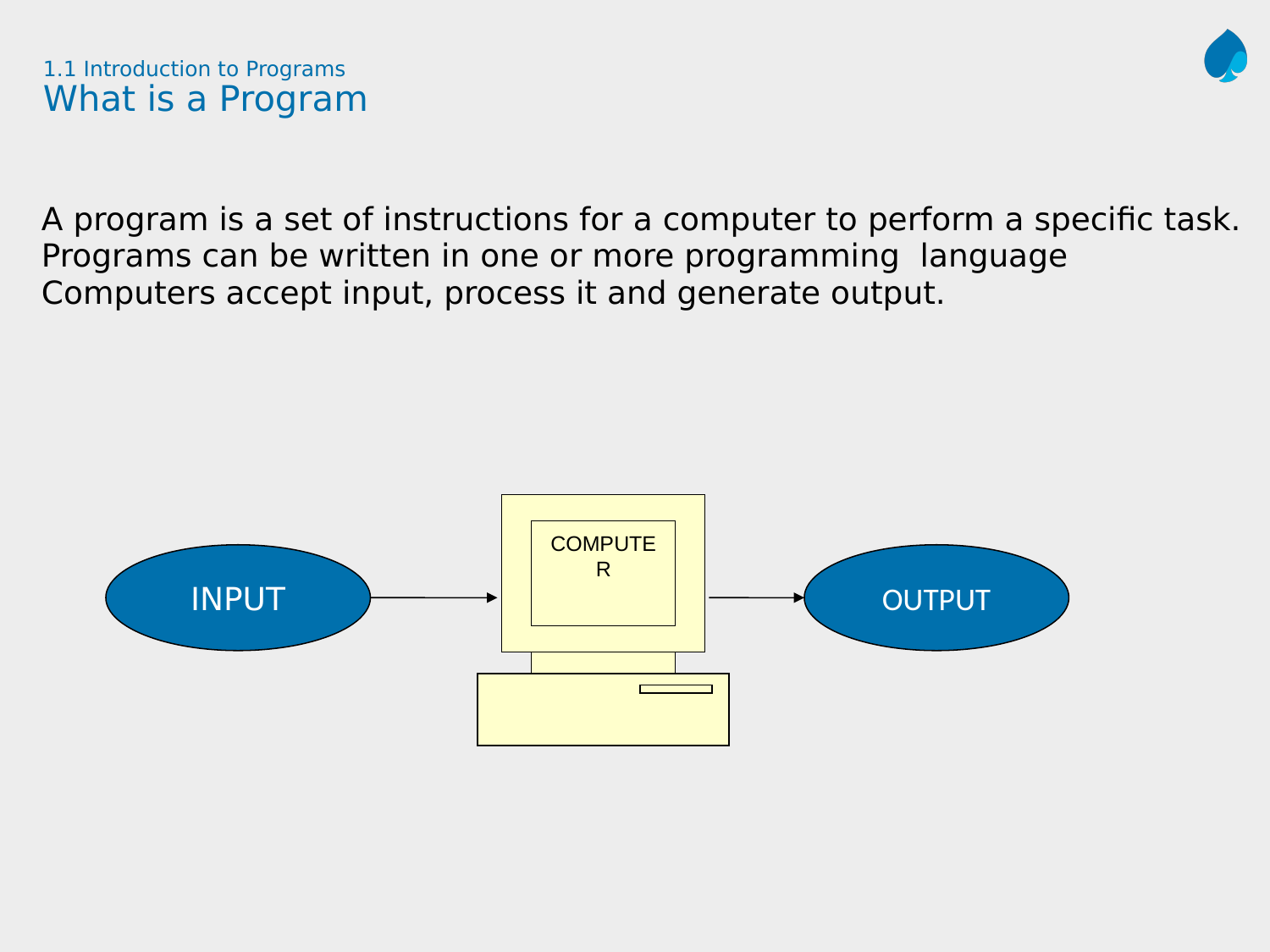

# 1.1 Introduction to Programs What is a Program
A program is a set of instructions for a computer to perform a specific task.
Programs can be written in one or more programming  language
Computers accept input, process it and generate output.

COMPUTER
INPUT

OUTPUT